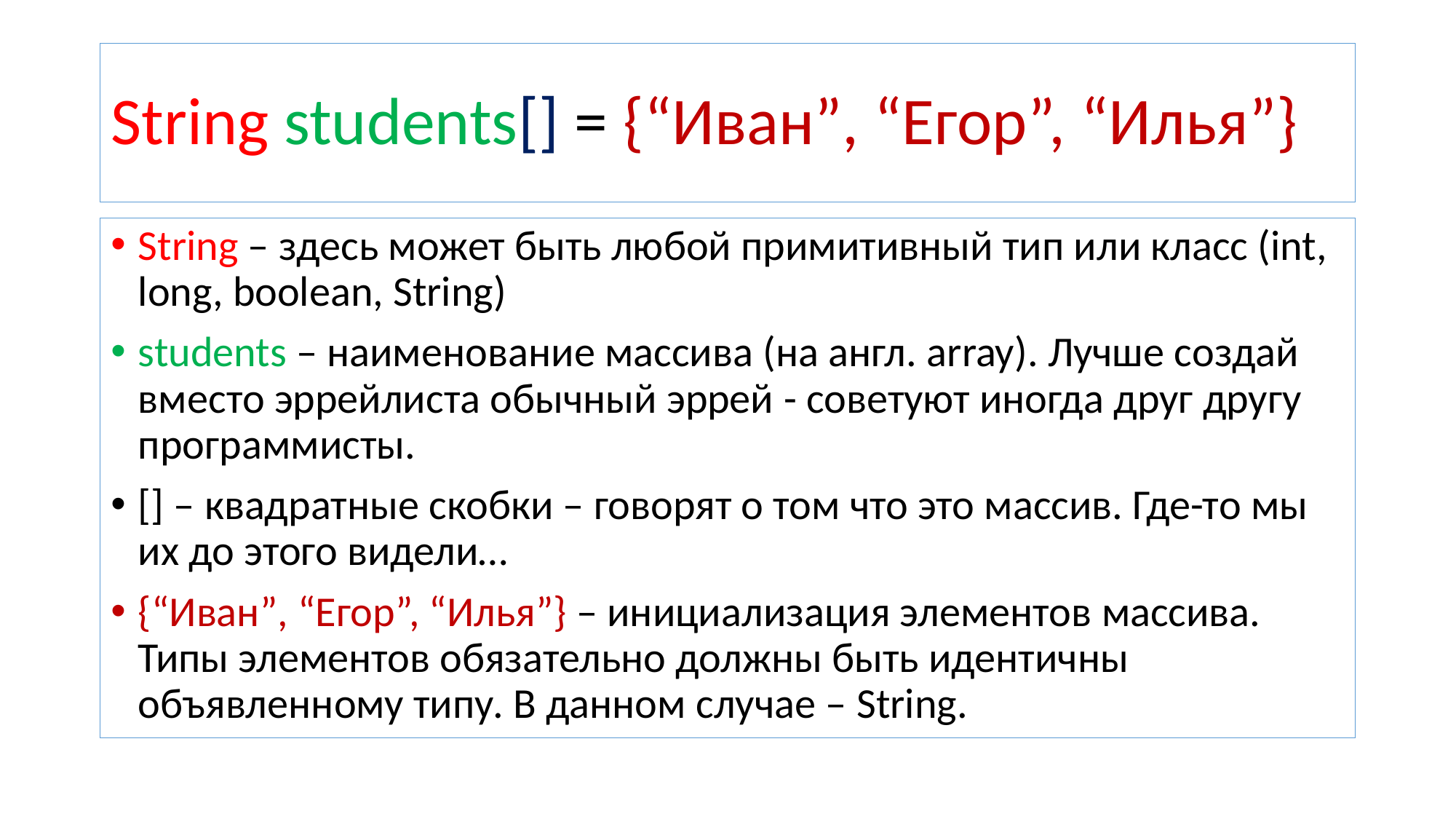

# String students[] = {“Иван”, “Егор”, “Илья”}
String – здесь может быть любой примитивный тип или класс (int, long, boolean, String)
students – наименование массива (на англ. array). Лучше создай вместо эррейлиста обычный эррей - советуют иногда друг другу программисты.
[] – квадратные скобки – говорят о том что это массив. Где-то мы их до этого видели…
{“Иван”, “Егор”, “Илья”} – инициализация элементов массива. Типы элементов обязательно должны быть идентичны объявленному типу. В данном случае – String.